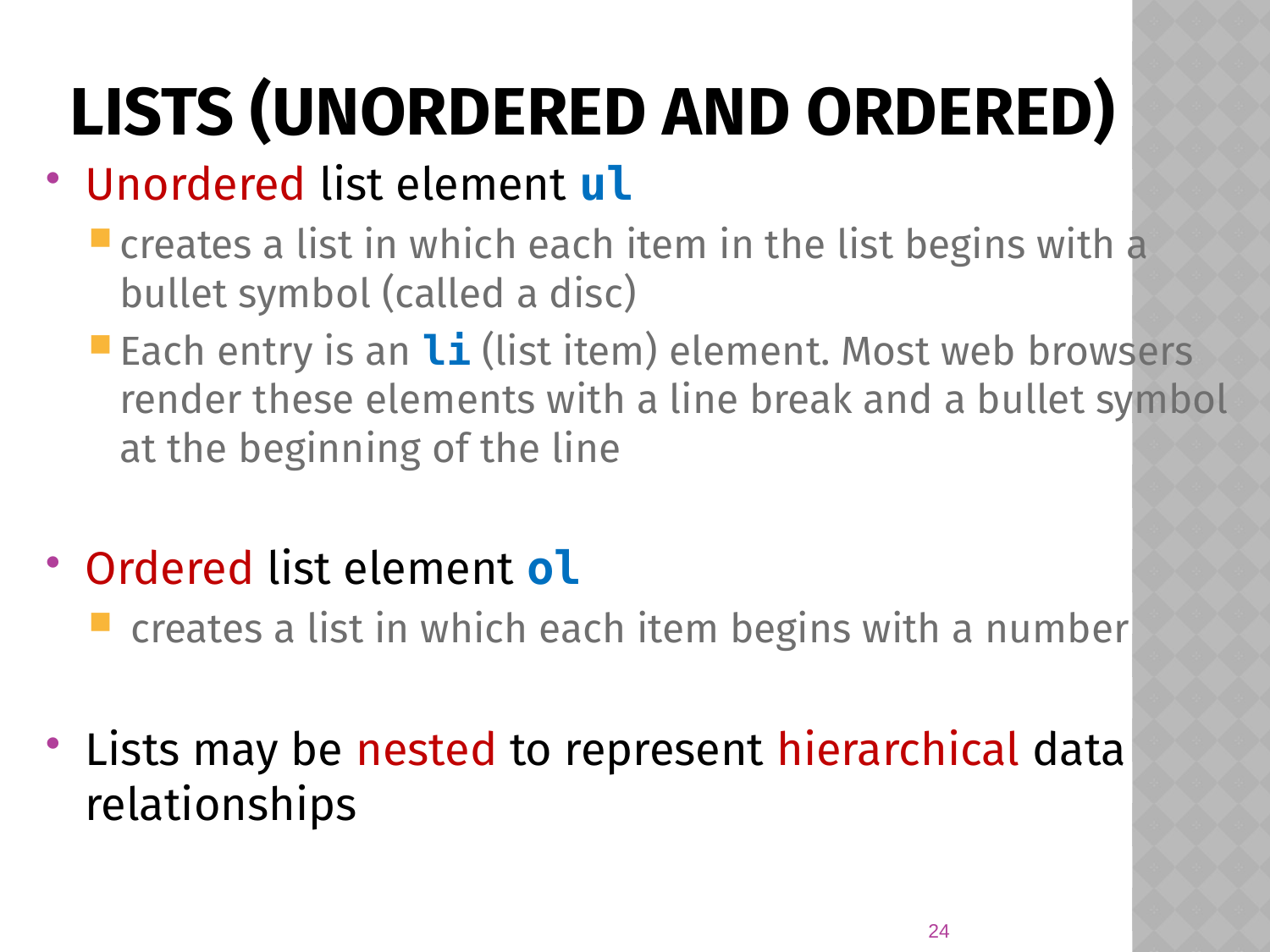

# Lists (unordered and ordered)
Unordered list element ul
creates a list in which each item in the list begins with a bullet symbol (called a disc)
Each entry is an li (list item) element. Most web browsers render these elements with a line break and a bullet symbol at the beginning of the line

Ordered list element ol
 creates a list in which each item begins with a number

Lists may be nested to represent hierarchical data relationships
24